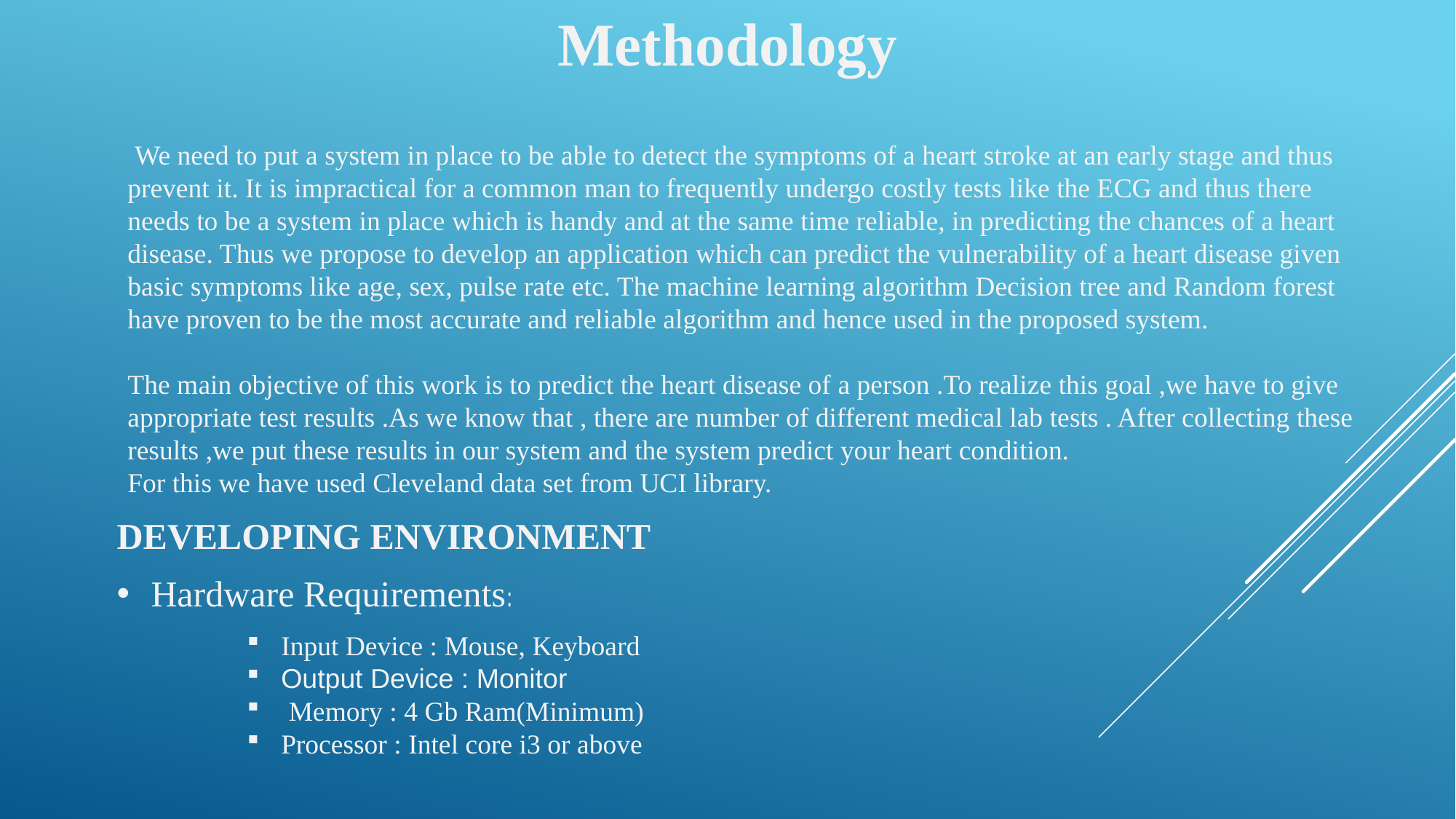

Methodology
 We need to put a system in place to be able to detect the symptoms of a heart stroke at an early stage and thus prevent it. It is impractical for a common man to frequently undergo costly tests like the ECG and thus there needs to be a system in place which is handy and at the same time reliable, in predicting the chances of a heart disease. Thus we propose to develop an application which can predict the vulnerability of a heart disease given basic symptoms like age, sex, pulse rate etc. The machine learning algorithm Decision tree and Random forest have proven to be the most accurate and reliable algorithm and hence used in the proposed system.

The main objective of this work is to predict the heart disease of a person .To realize this goal ,we have to give appropriate test results .As we know that , there are number of different medical lab tests . After collecting these results ,we put these results in our system and the system predict your heart condition.
For this we have used Cleveland data set from UCI library.
DEVELOPING ENVIRONMENT
Hardware Requirements:
Input Device : Mouse, Keyboard
Output Device : Monitor
 Memory : 4 Gb Ram(Minimum)
Processor : Intel core i3 or above